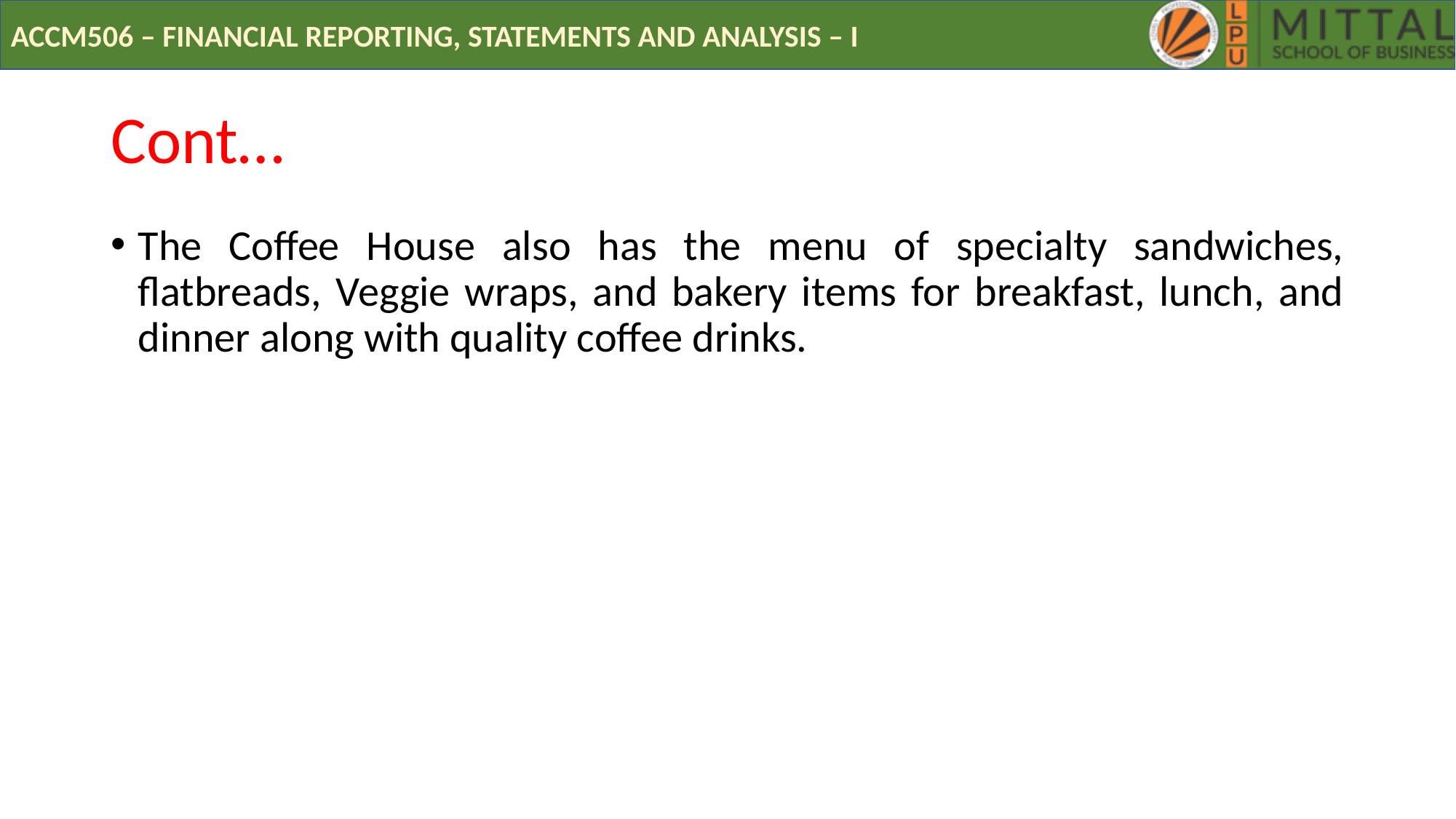

# Cont…
The Coffee House also has the menu of specialty sandwiches, flatbreads, Veggie wraps, and bakery items for breakfast, lunch, and dinner along with quality coffee drinks.